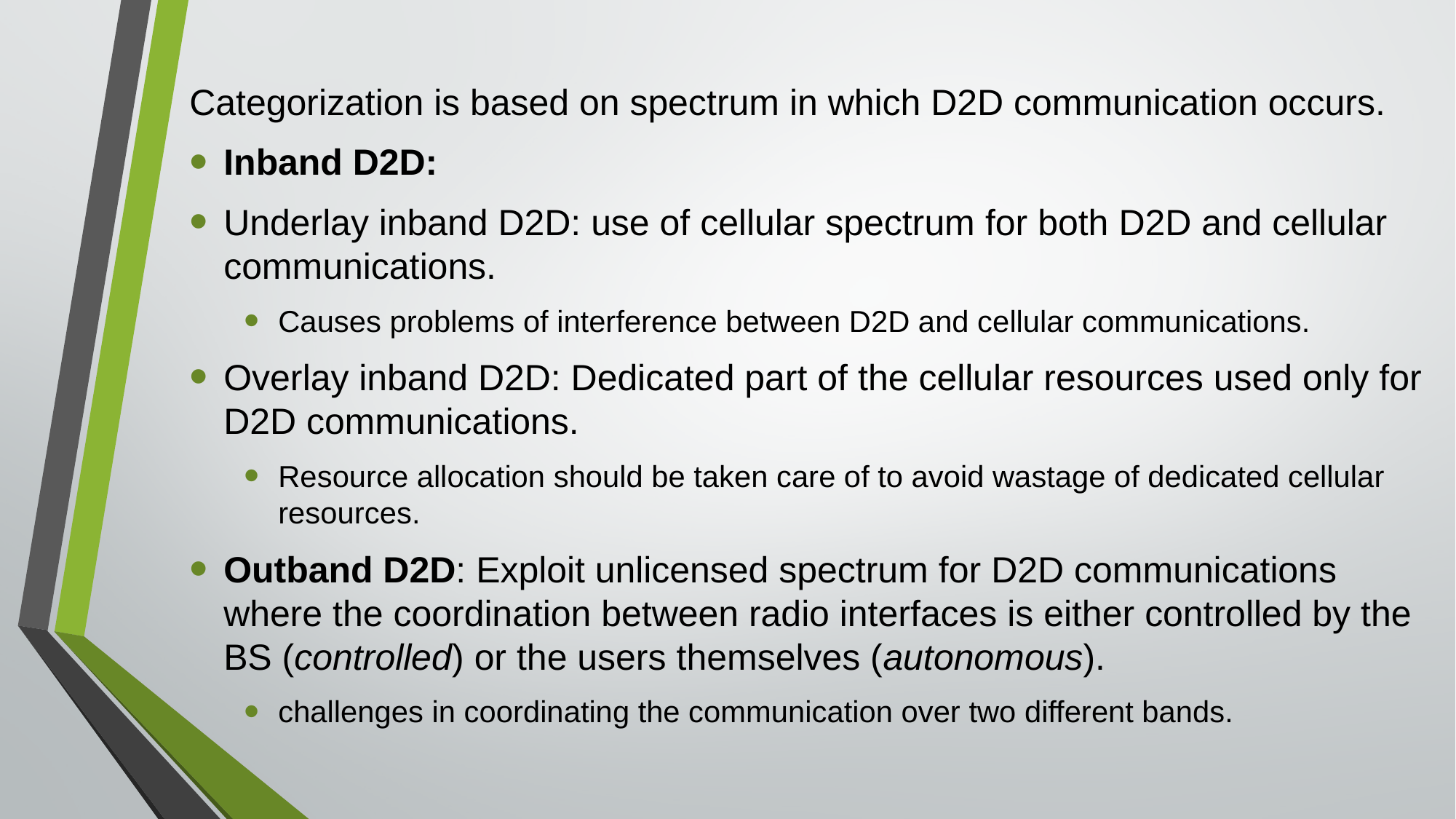

Categorization is based on spectrum in which D2D communication occurs.
Inband D2D:
Underlay inband D2D: use of cellular spectrum for both D2D and cellular communications.
Causes problems of interference between D2D and cellular communications.
Overlay inband D2D: Dedicated part of the cellular resources used only for D2D communications.
Resource allocation should be taken care of to avoid wastage of dedicated cellular resources.
Outband D2D: Exploit unlicensed spectrum for D2D communications where the coordination between radio interfaces is either controlled by the BS (controlled) or the users themselves (autonomous).
challenges in coordinating the communication over two different bands.